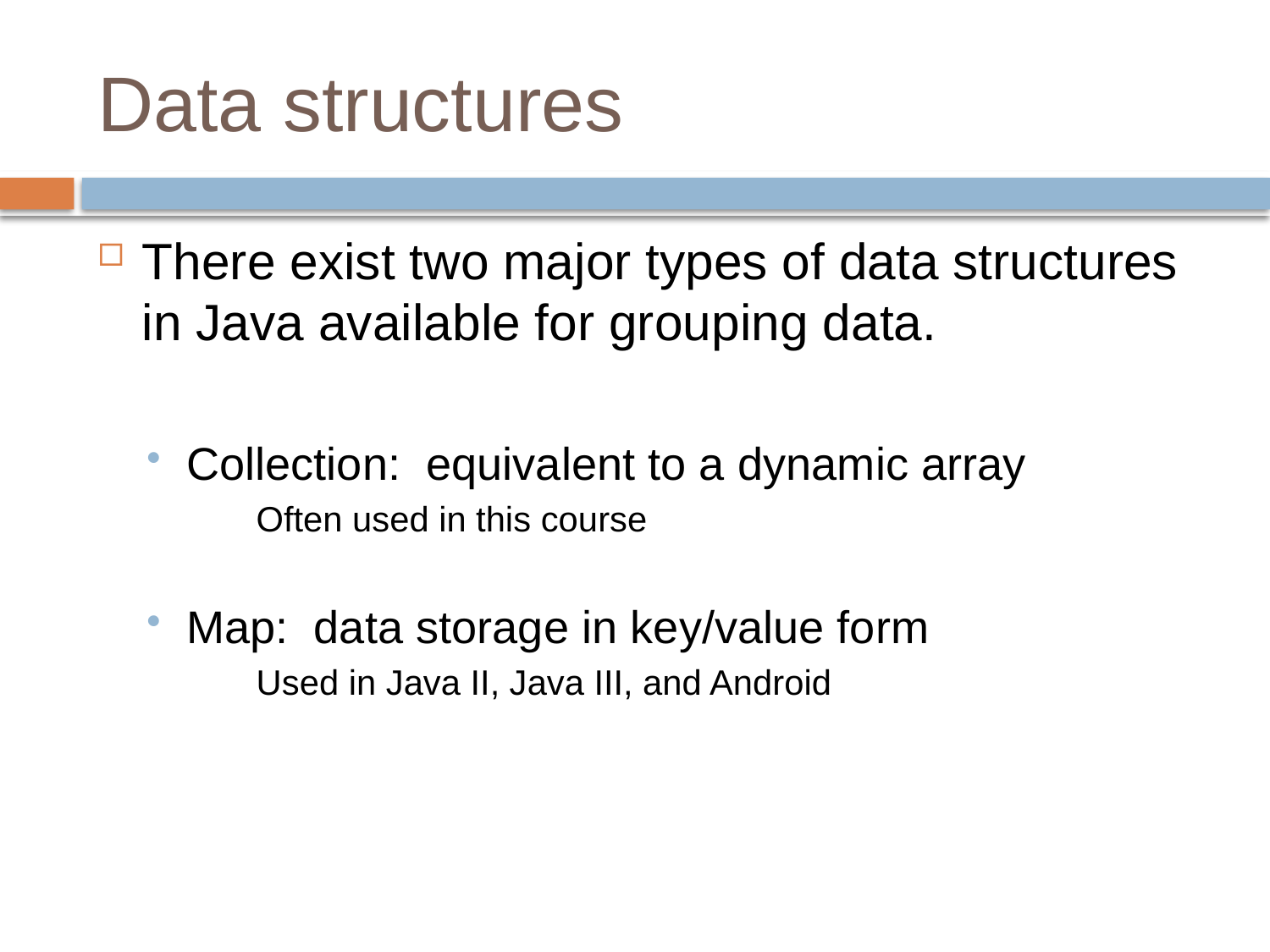

# Data structures
There exist two major types of data structures in Java available for grouping data.

Collection:  equivalent to a dynamic array
Often used in this course

Map:  data storage in key/value form
Used in Java II, Java III, and Android